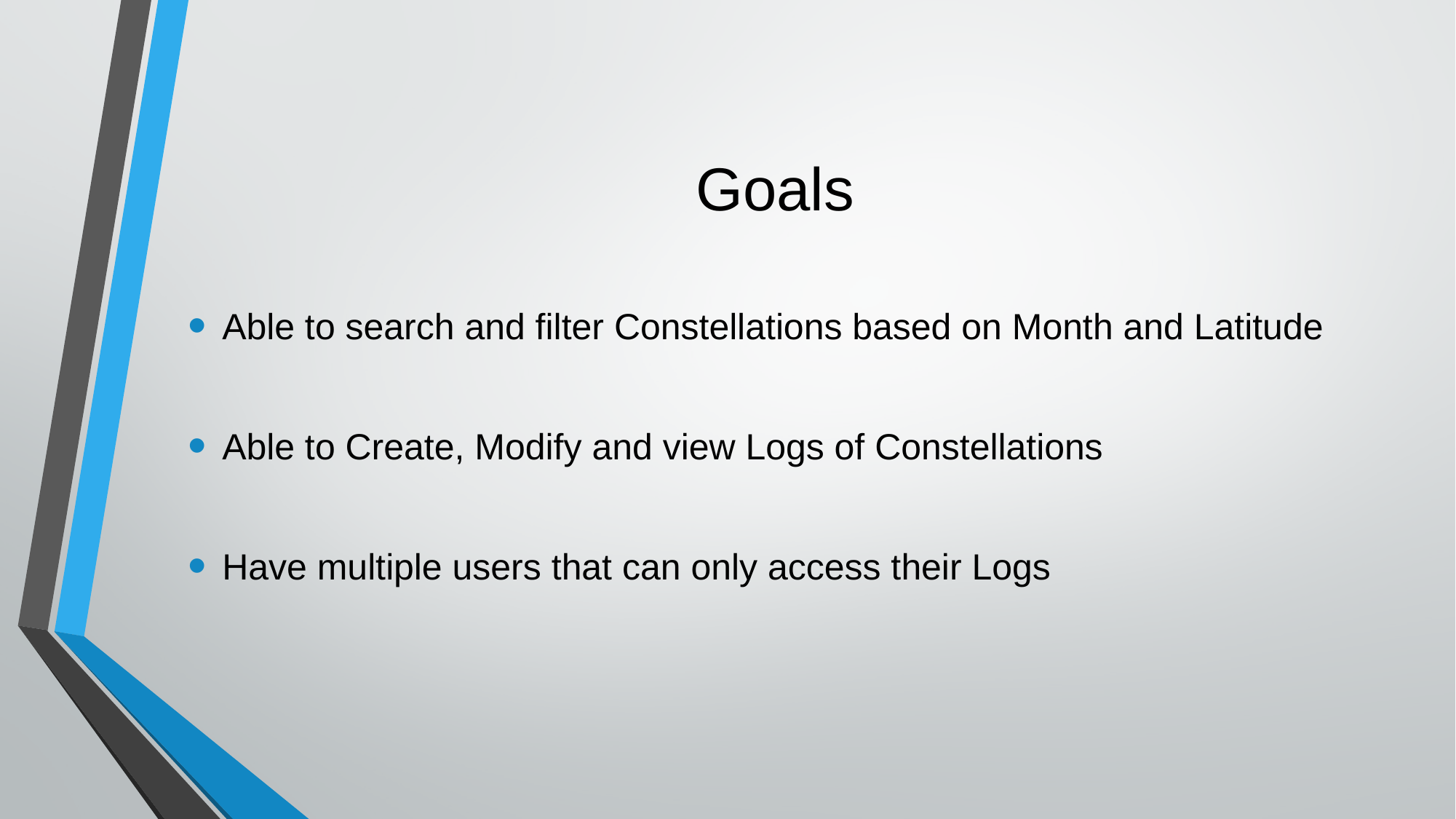

# Goals
Able to search and filter Constellations based on Month and Latitude

Able to Create, Modify and view Logs of Constellations

Have multiple users that can only access their Logs